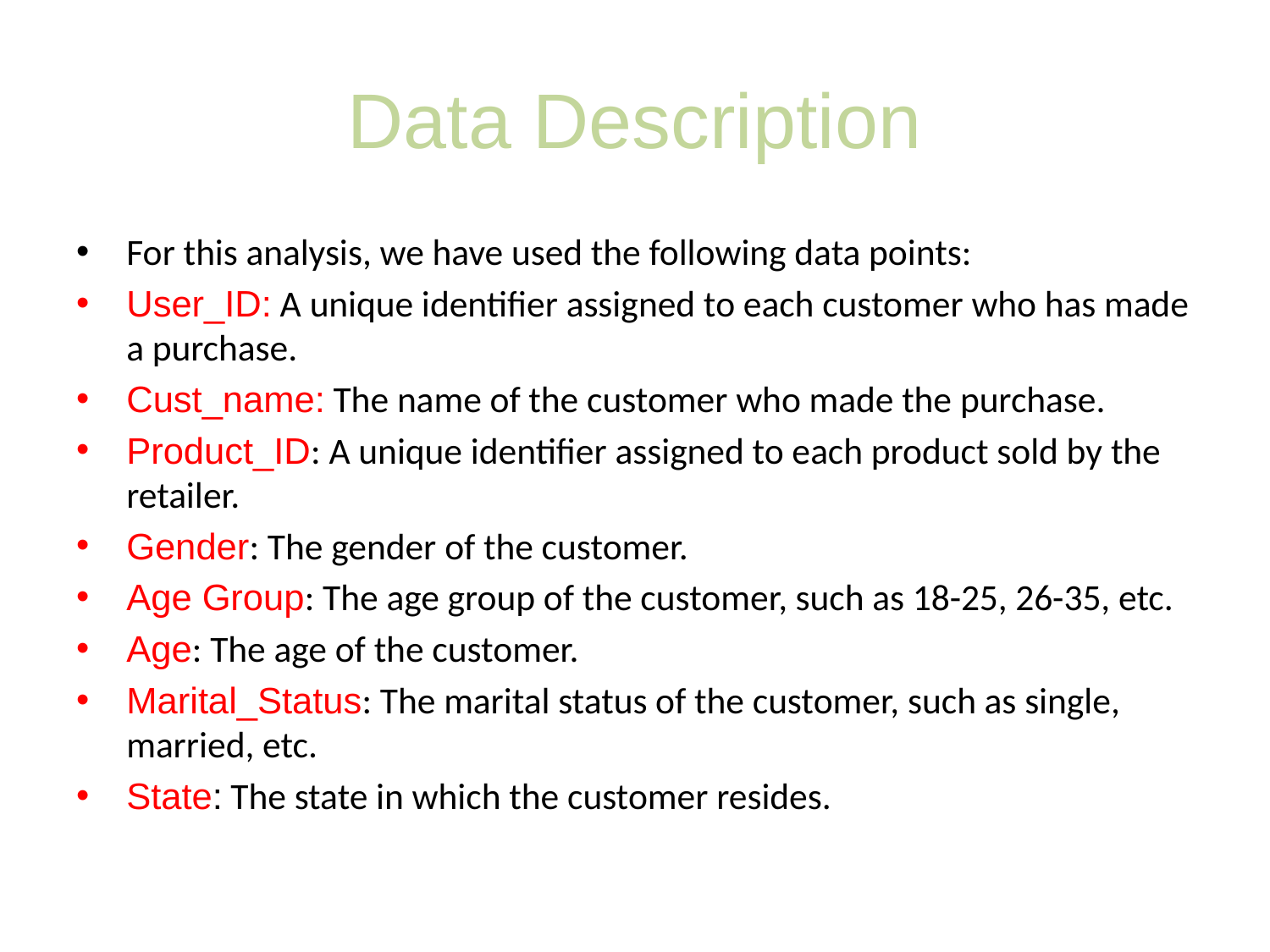

# Data Description
For this analysis, we have used the following data points:
User_ID: A unique identifier assigned to each customer who has made a purchase.
Cust_name: The name of the customer who made the purchase.
Product_ID: A unique identifier assigned to each product sold by the retailer.
Gender: The gender of the customer.
Age Group: The age group of the customer, such as 18-25, 26-35, etc.
Age: The age of the customer.
Marital_Status: The marital status of the customer, such as single, married, etc.
State: The state in which the customer resides.